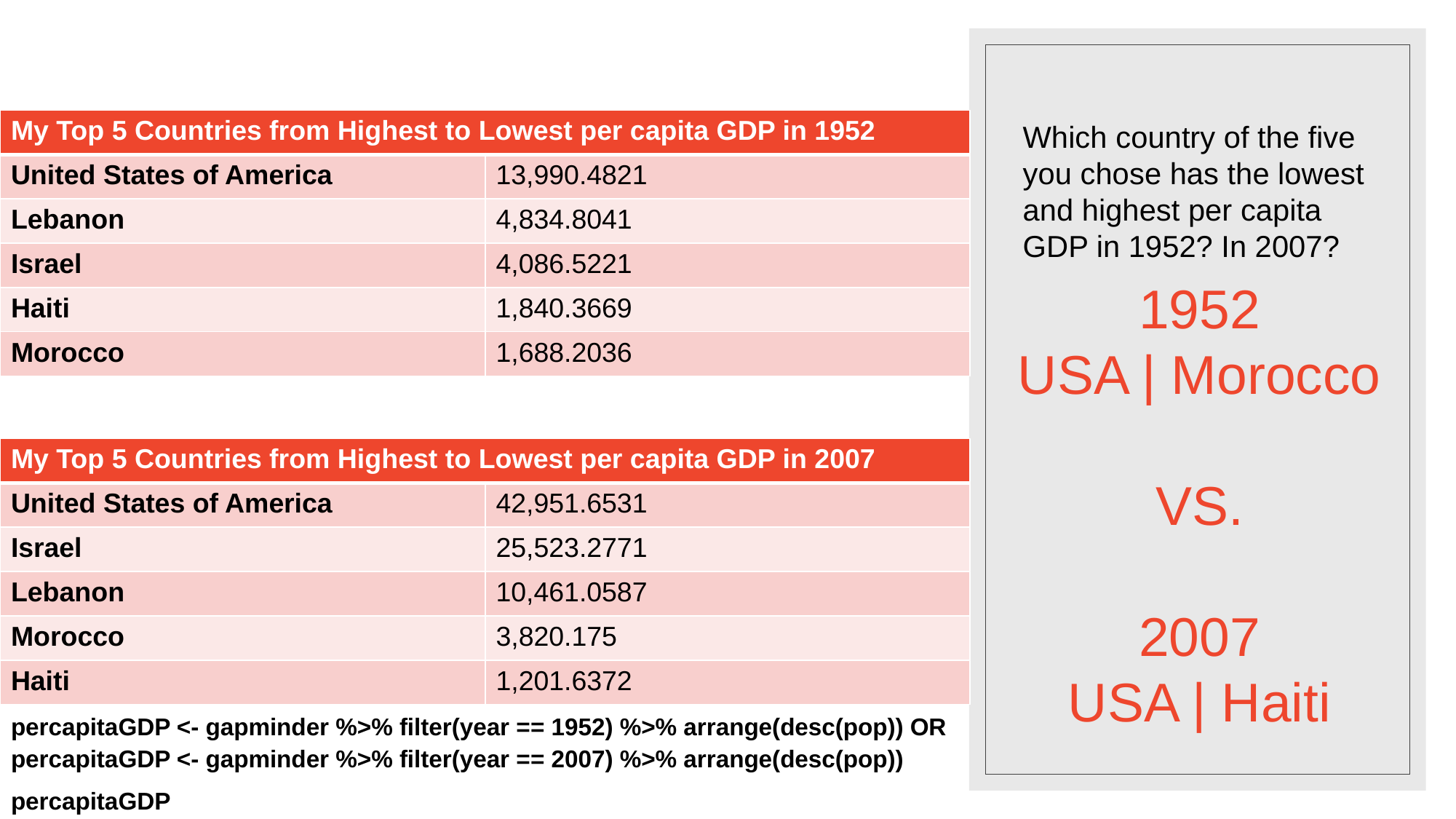

# Which country of the five you chose has the lowest and highest per capita GDP in 1952? In 2007?
| My Top 5 Countries from Highest to Lowest per capita GDP in 1952 |  |
| --- | --- |
| United States of America | 13,990.4821 |
| Lebanon | 4,834.8041 |
| Israel | 4,086.5221 |
| Haiti | 1,840.3669 |
| Morocco | 1,688.2036 |
1952
USA | Morocco

VS.

2007
USA | Haiti
| My Top 5 Countries from Highest to Lowest per capita GDP in 2007 |  |
| --- | --- |
| United States of America | 42,951.6531 |
| Israel | 25,523.2771 |
| Lebanon | 10,461.0587 |
| Morocco | 3,820.175 |
| Haiti | 1,201.6372 |
percapitaGDP <- gapminder %>% filter(year == 1952) %>% arrange(desc(pop)) OR percapitaGDP <- gapminder %>% filter(year == 2007) %>% arrange(desc(pop))
percapitaGDP